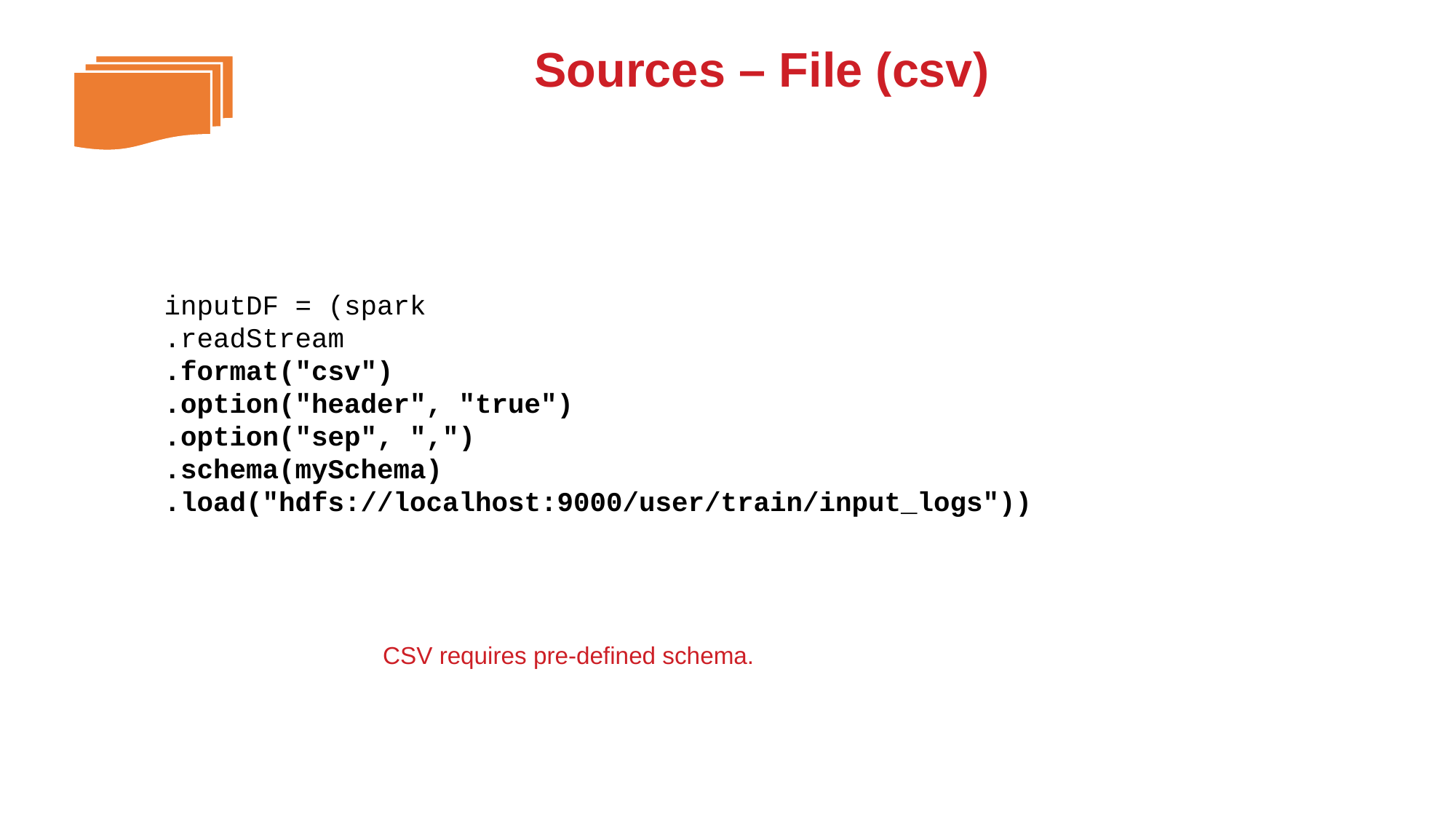

# Sources – File (csv)

inputDF = (spark
.readStream
.format("csv")
.option("header", "true")
.option("sep", ",")
.schema(mySchema)
.load("hdfs://localhost:9000/user/train/input_logs"))
CSV requires pre-defined schema.